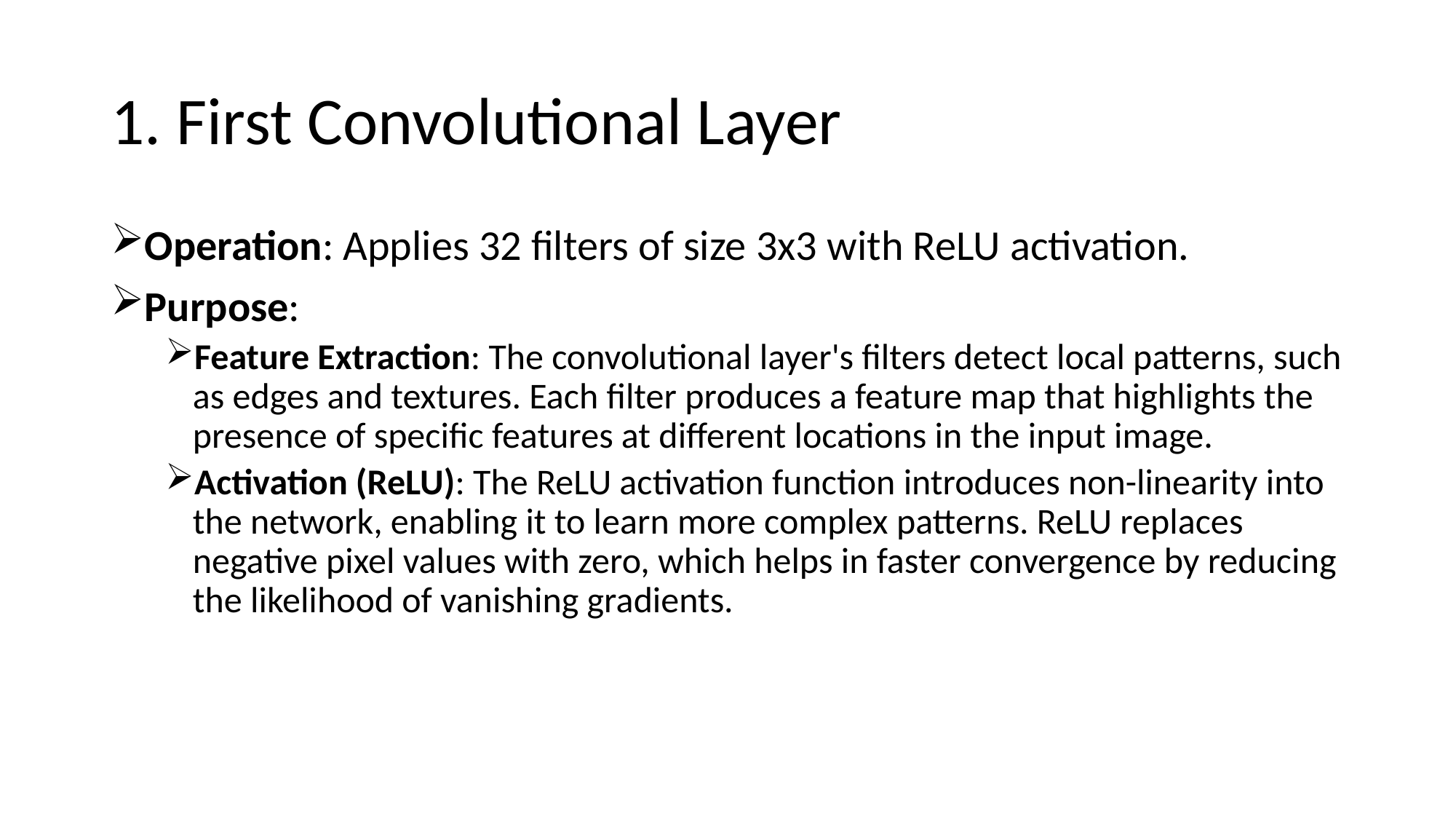

# 1. First Convolutional Layer
Operation: Applies 32 filters of size 3x3 with ReLU activation.
Purpose:
Feature Extraction: The convolutional layer's filters detect local patterns, such as edges and textures. Each filter produces a feature map that highlights the presence of specific features at different locations in the input image.
Activation (ReLU): The ReLU activation function introduces non-linearity into the network, enabling it to learn more complex patterns. ReLU replaces negative pixel values with zero, which helps in faster convergence by reducing the likelihood of vanishing gradients.